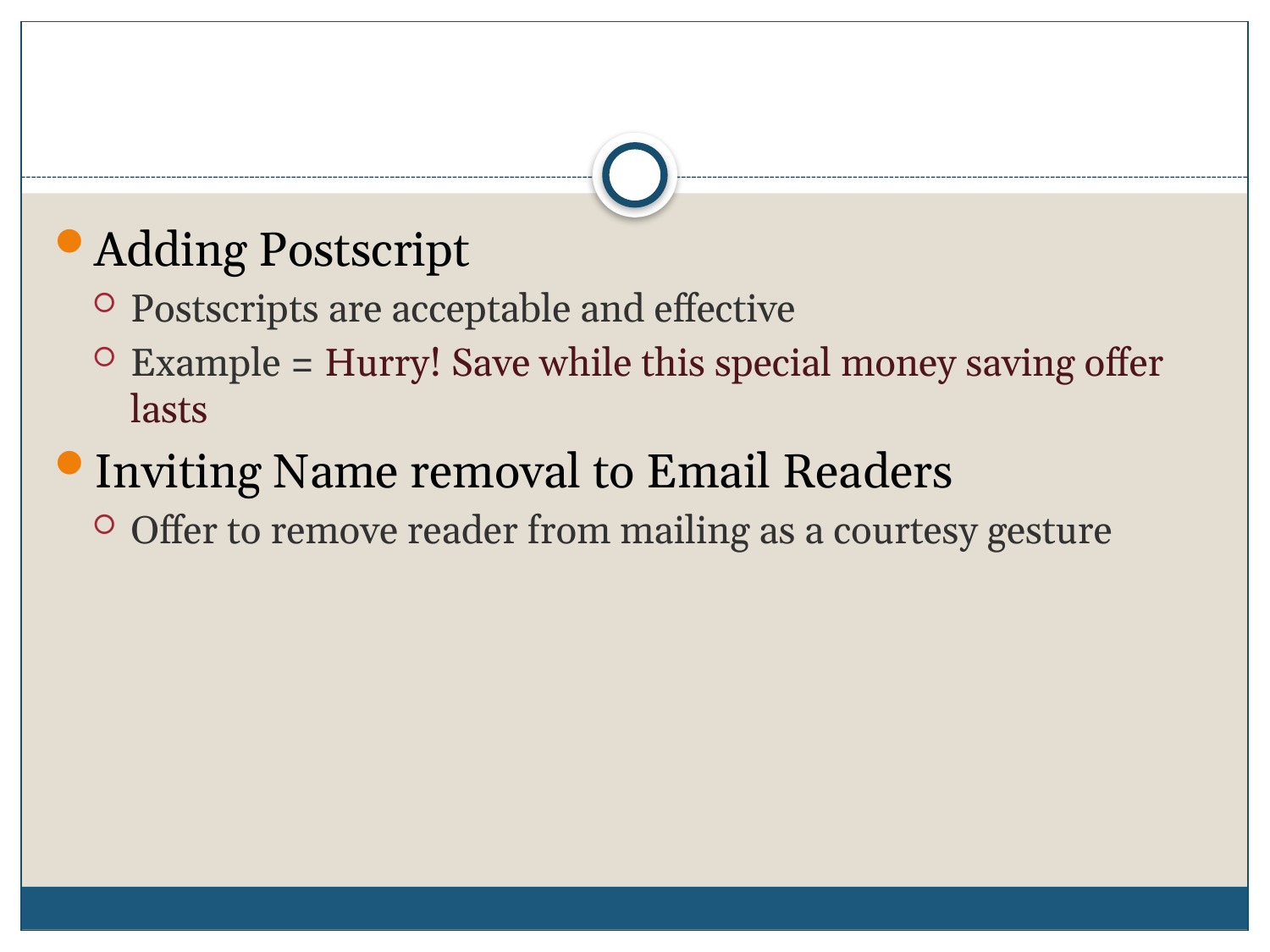

Adding Postscript
Postscripts are acceptable and effective
Example = Hurry! Save while this special money saving offer lasts
Inviting Name removal to Email Readers
Offer to remove reader from mailing as a courtesy gesture